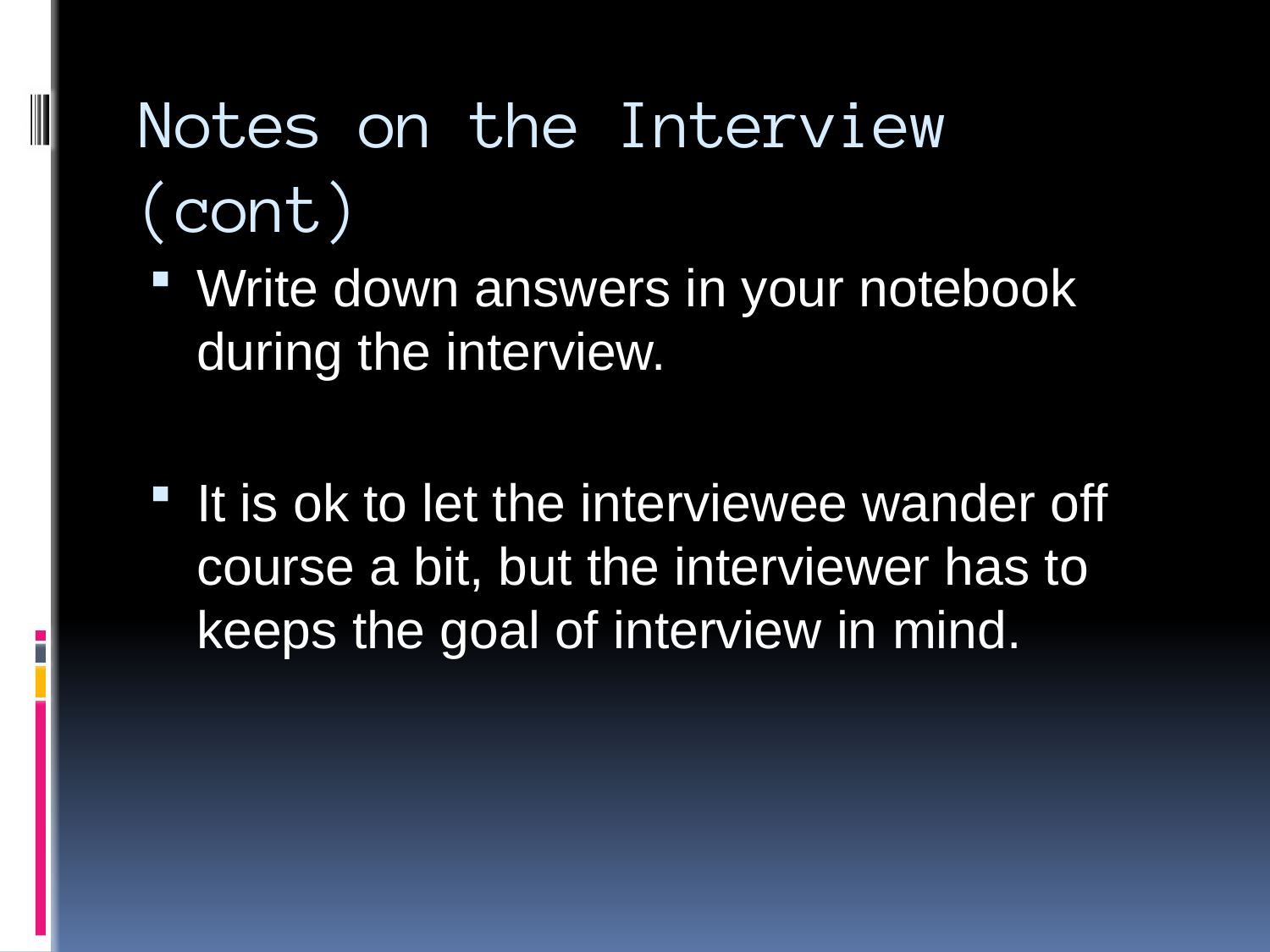

# Notes on the Interview (cont)
Write down answers in your notebook during the interview.

It is ok to let the interviewee wander off course a bit, but the interviewer has to keeps the goal of interview in mind.